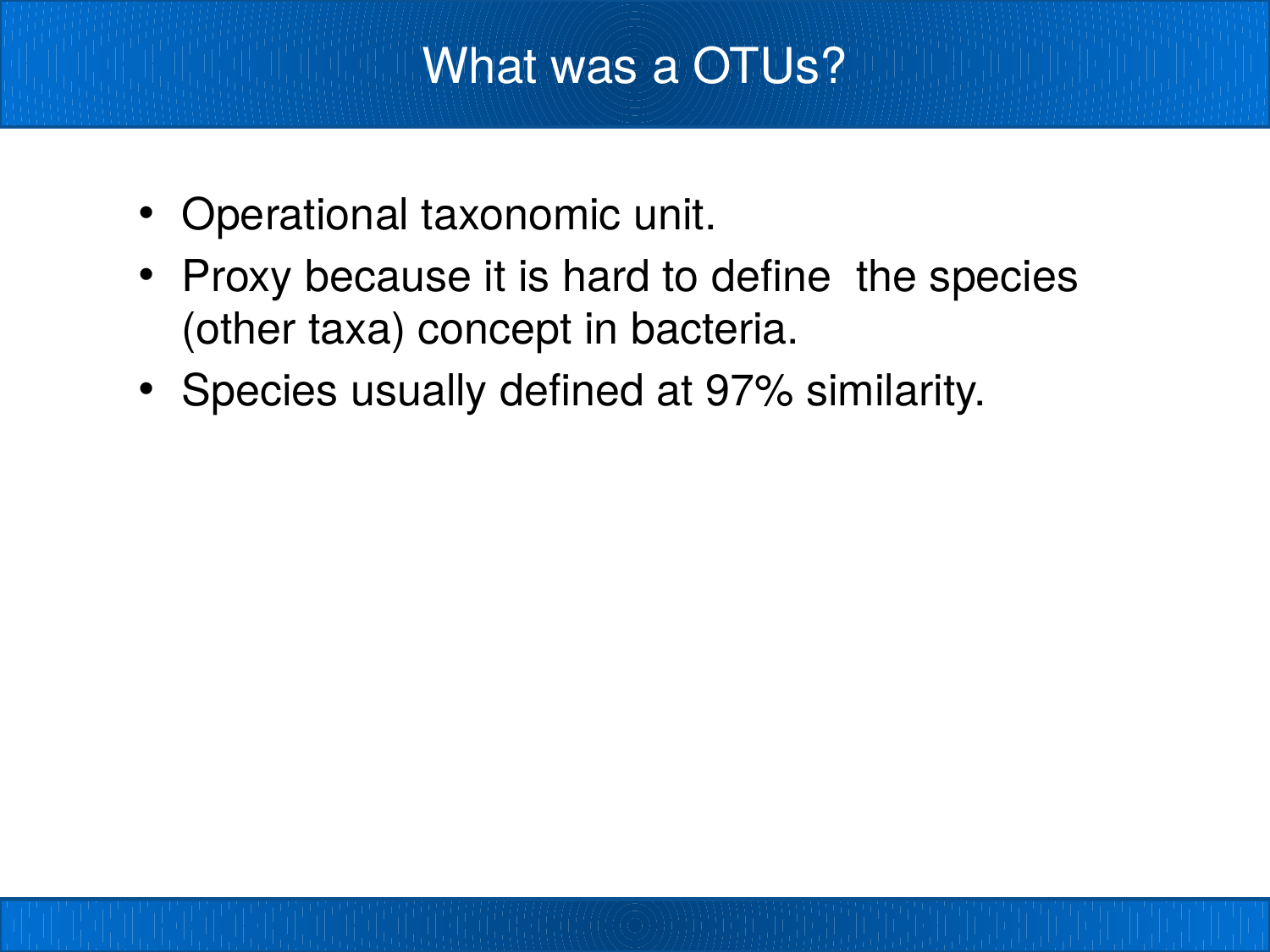

# What was a OTUs?
Operational taxonomic unit.
Proxy because it is hard to define  the species (other taxa) concept in bacteria.
Species usually defined at 97% similarity.